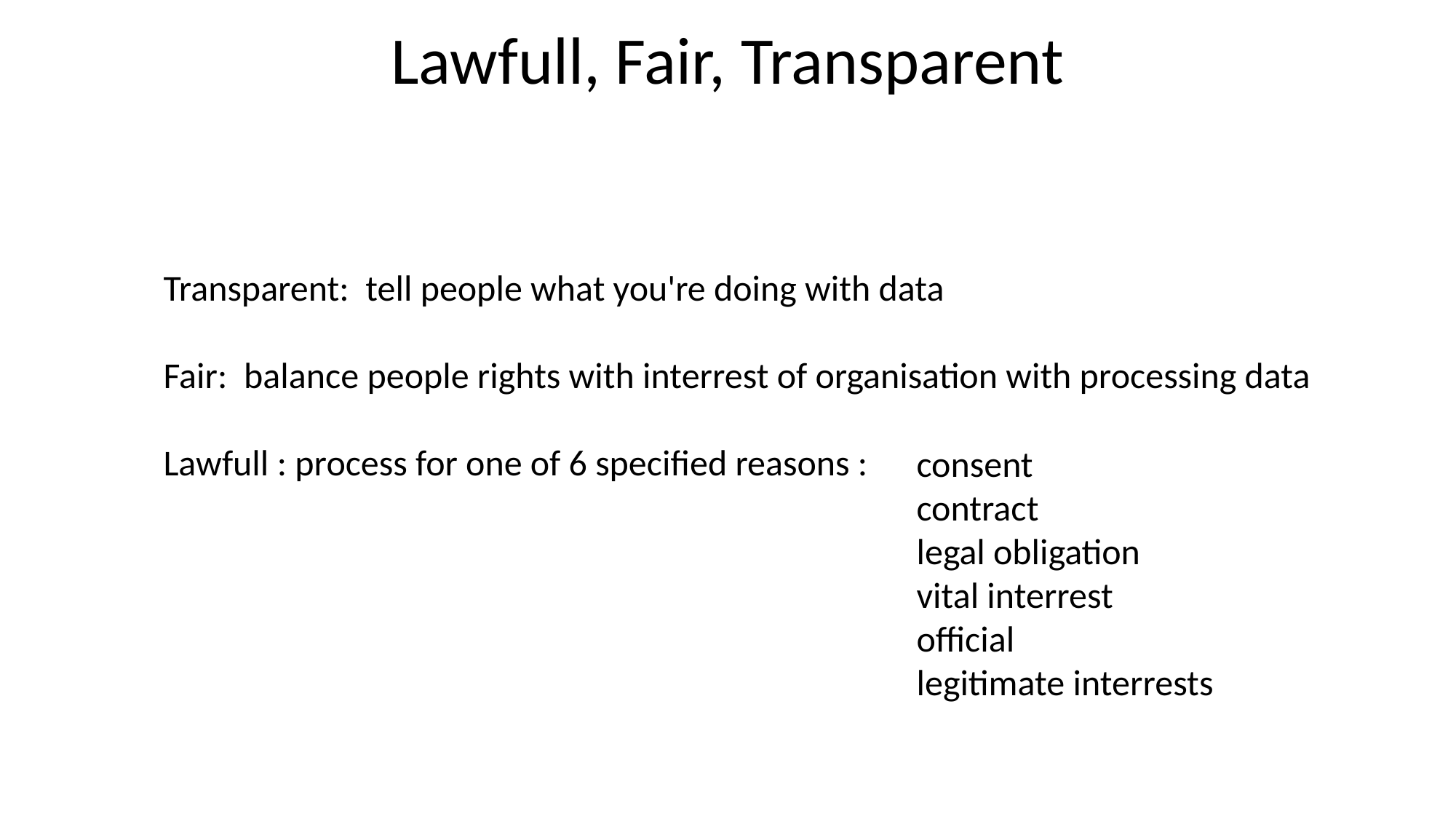

# Lawfull, Fair, Transparent
Transparent:  tell people what you're doing with data

Fair:  balance people rights with interrest of organisation with processing data

Lawfull : process for one of 6 specified reasons :
consent
contract
legal obligation
vital interrest
official
legitimate interrests